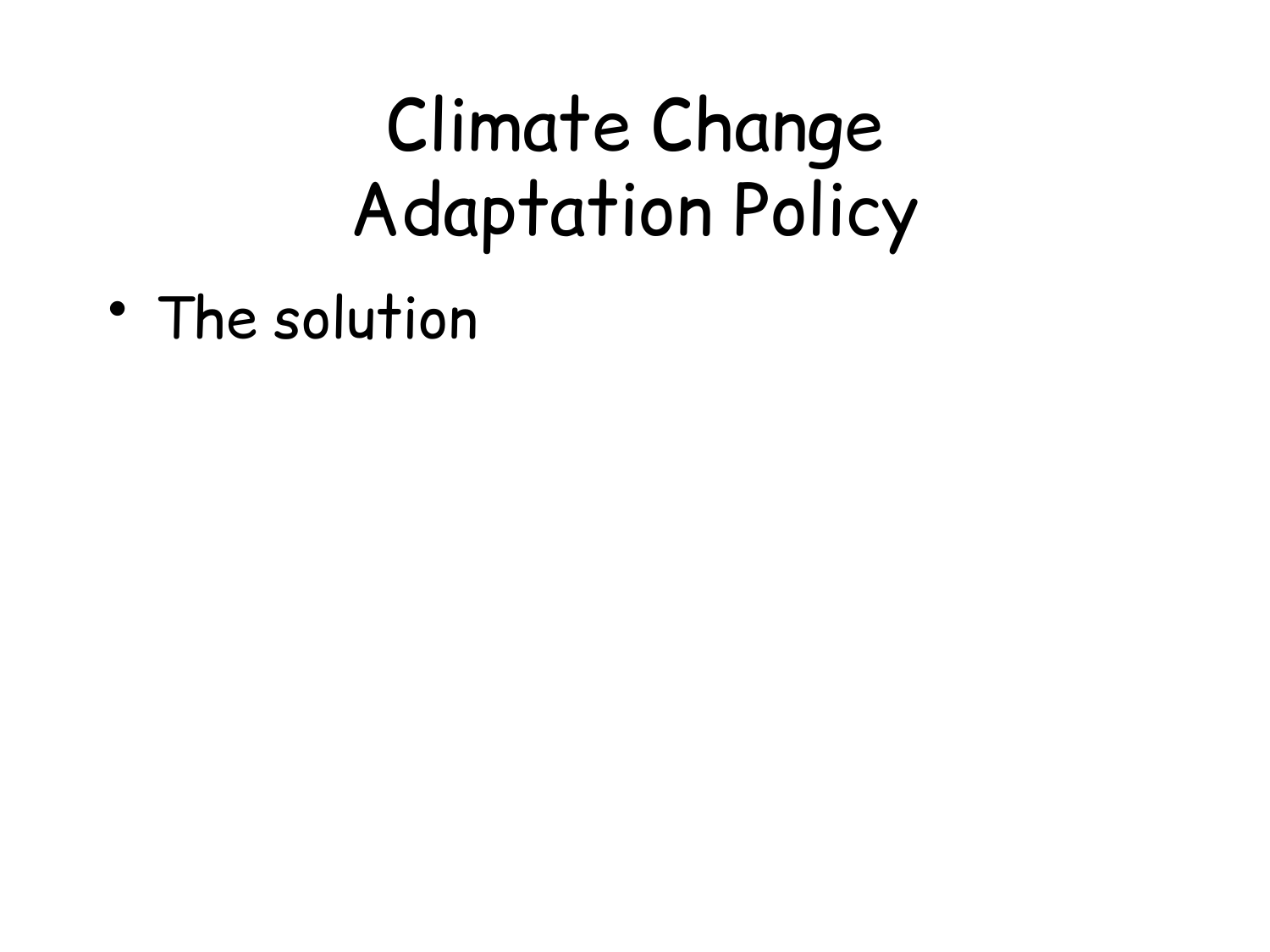

# Climate Change Adaptation Policy
The solution